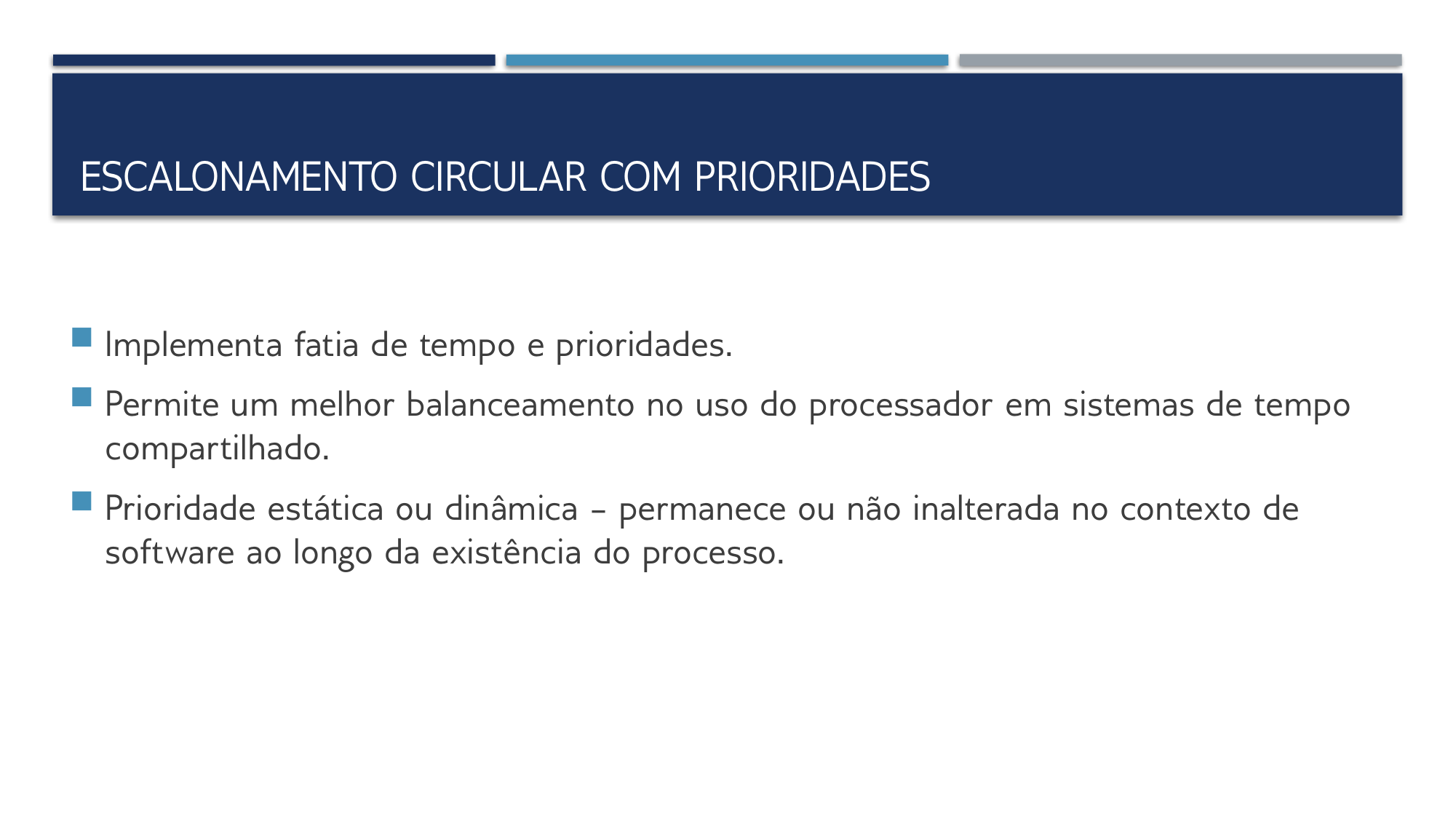

# Escalonamento Circular com Prioridades
Implementa fatia de tempo e prioridades.
Permite um melhor balanceamento no uso do processador em sistemas de tempo compartilhado.
Prioridade estática ou dinâmica – permanece ou não inalterada no contexto de software ao longo da existência do processo.